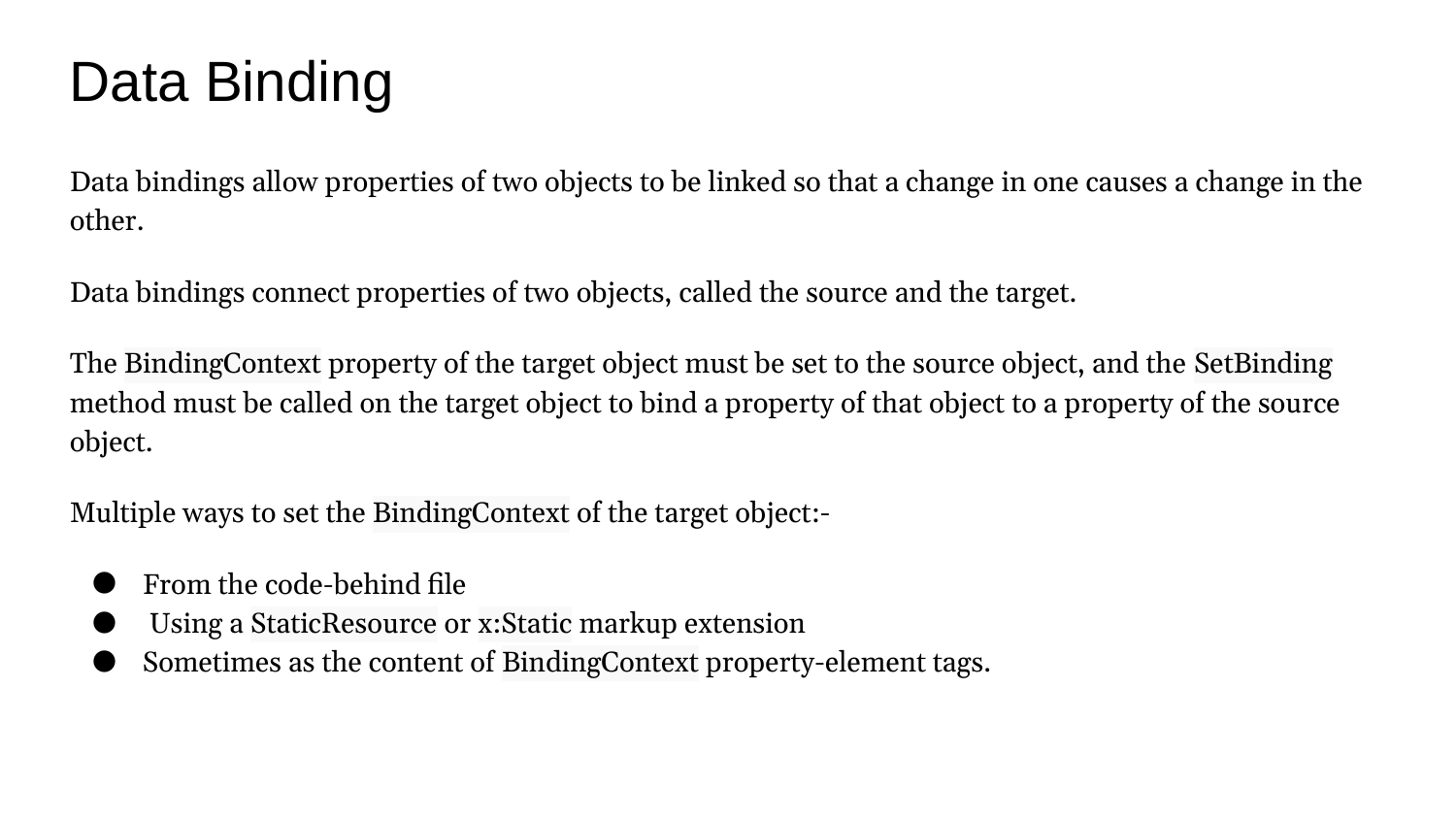

# Data Binding
Data bindings allow properties of two objects to be linked so that a change in one causes a change in the other.
Data bindings connect properties of two objects, called the source and the target.
The BindingContext property of the target object must be set to the source object, and the SetBinding method must be called on the target object to bind a property of that object to a property of the source object.
Multiple ways to set the BindingContext of the target object:-
From the code-behind file
 Using a StaticResource or x:Static markup extension
Sometimes as the content of BindingContext property-element tags.